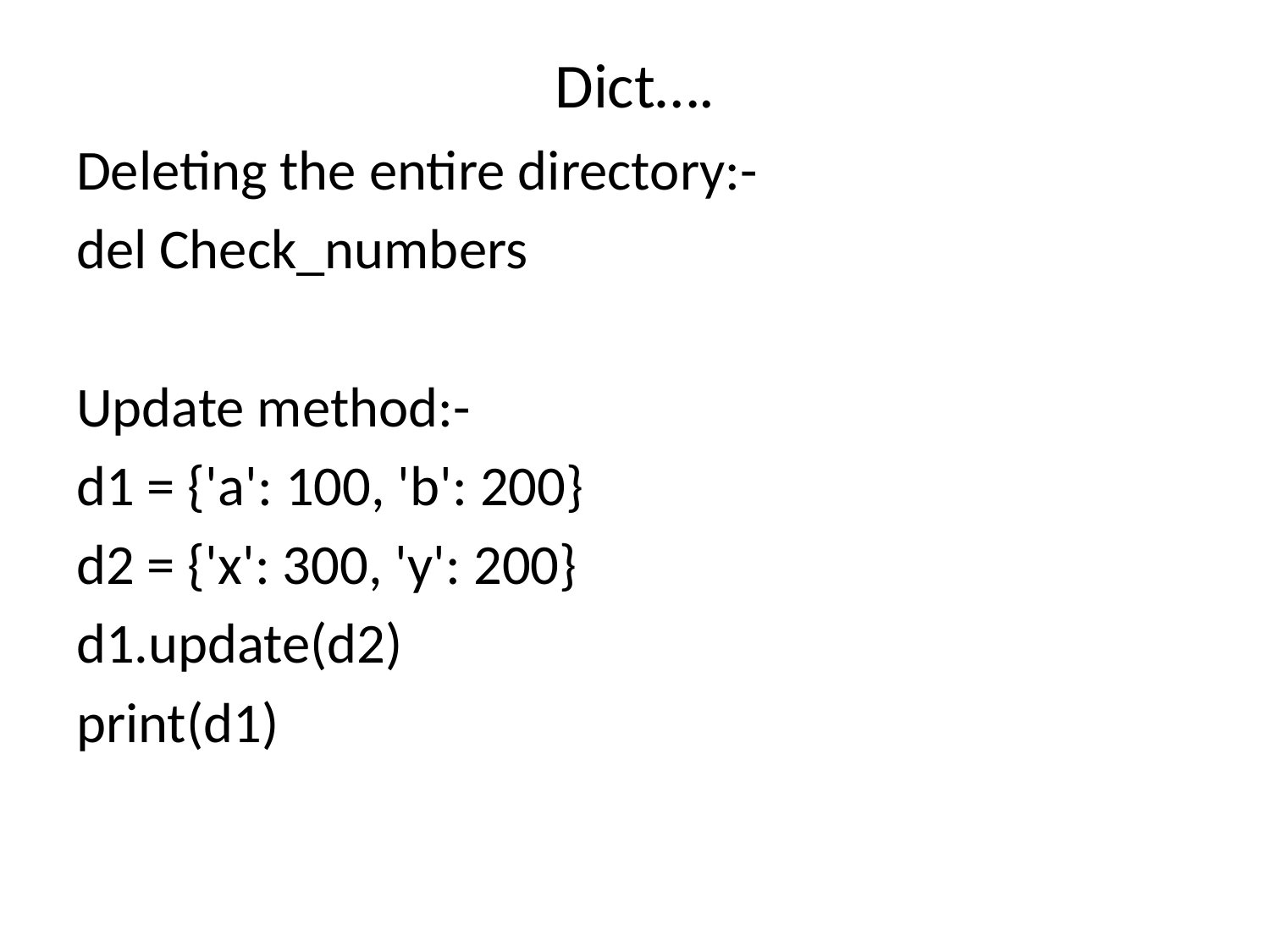

# Dict….
Deleting the entire directory:-
del Check_numbers

Update method:-
d1 = {'a': 100, 'b': 200}
d2 = {'x': 300, 'y': 200}
d1.update(d2)
print(d1)